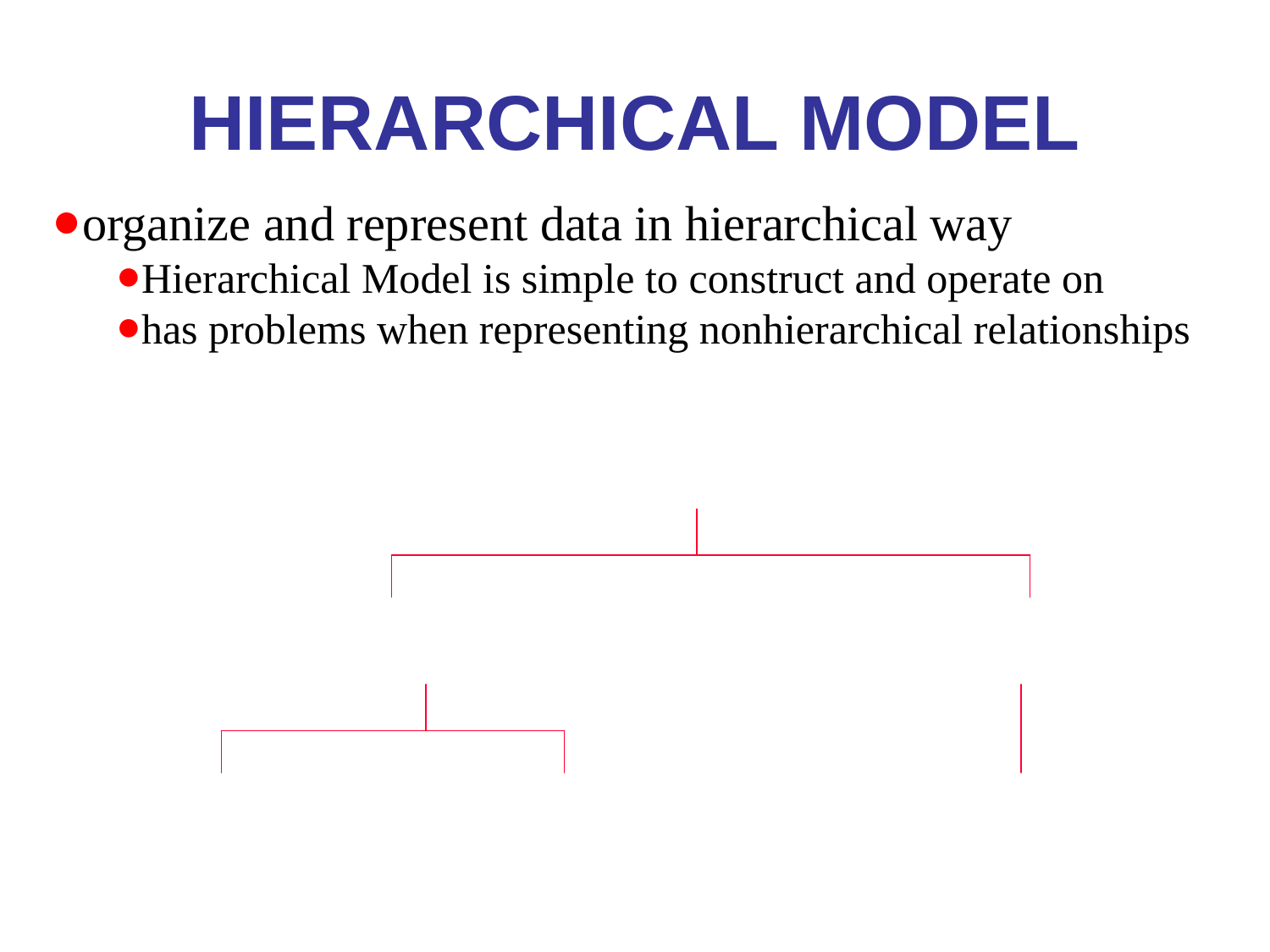

# Hierarchical Model
organize and represent data in hierarchical way
Hierarchical Model is simple to construct and operate on
has problems when representing nonhierarchical relationships
Department
DNumber     DName     Location
Employee
SSN     Name     Birth     Address
Project
PNumber     PName
Dependent
SSN   Name   Birth
Supervisee
SSN     Name
Worker
SSN   Name   Hours
*